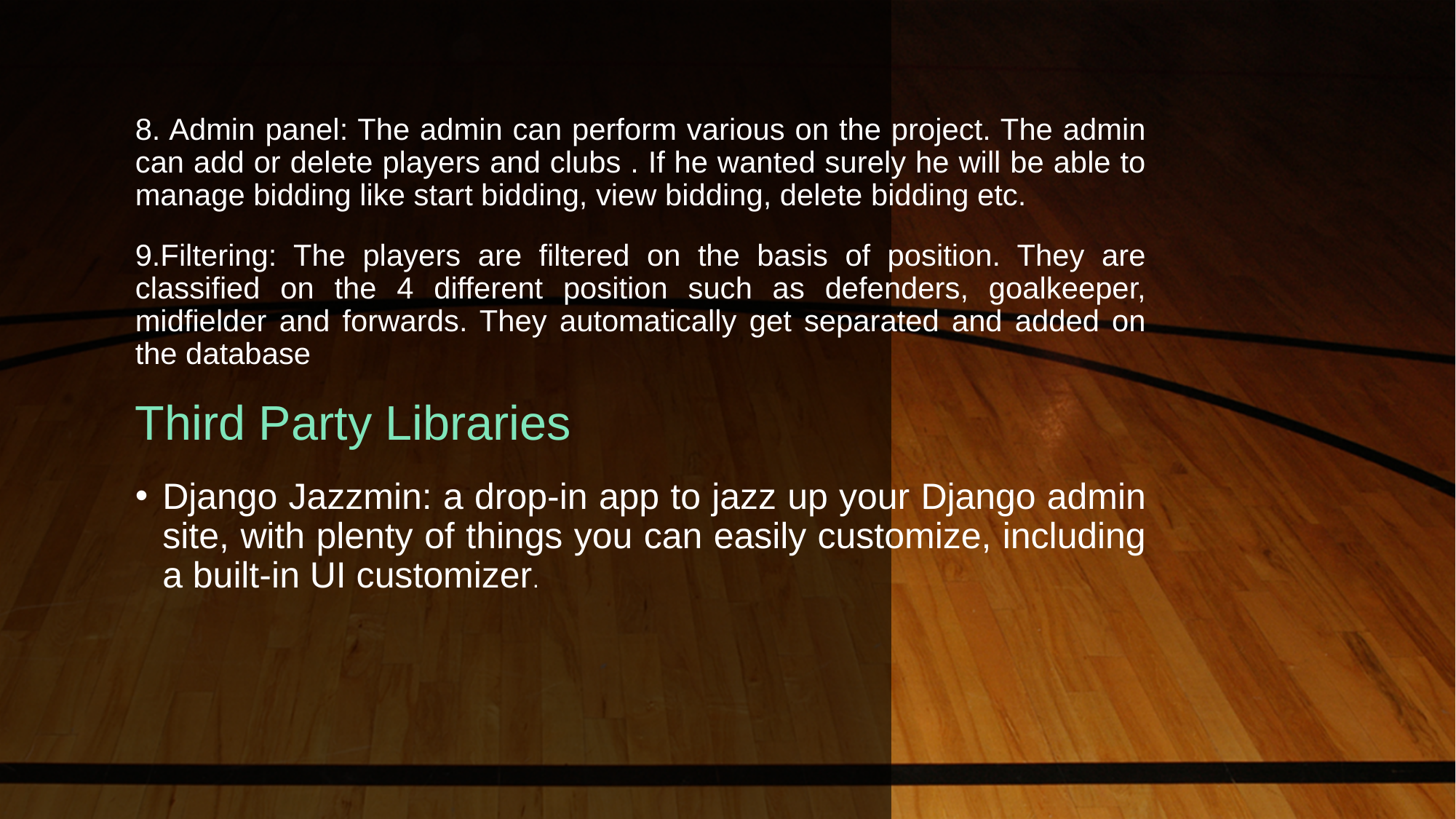

8. Admin panel: The admin can perform various on the project. The admin can add or delete players and clubs . If he wanted surely he will be able to manage bidding like start bidding, view bidding, delete bidding etc.
9.Filtering: The players are filtered on the basis of position. They are classified on the 4 different position such as defenders, goalkeeper, midfielder and forwards. They automatically get separated and added on the database
Third Party Libraries
Django Jazzmin: a drop-in app to jazz up your Django admin site, with plenty of things you can easily customize, including a built-in UI customizer.